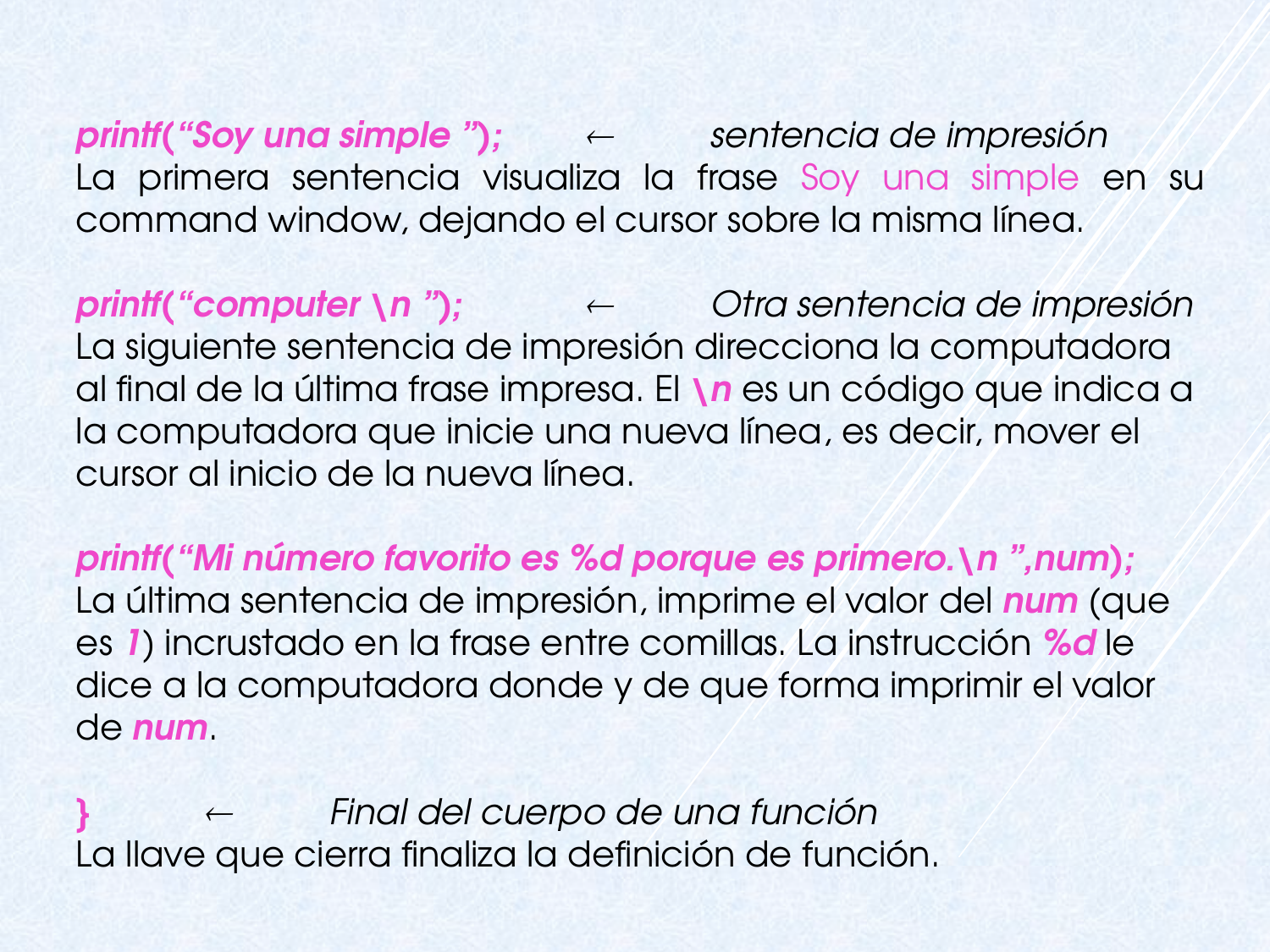

printf(“Soy una simple ”); 	←	sentencia de impresión
La primera sentencia visualiza la frase Soy una simple en su command window, dejando el cursor sobre la misma línea.

printf(“computer \n ”);	←	Otra sentencia de impresión
La siguiente sentencia de impresión direcciona la computadora al final de la última frase impresa. El \n es un código que indica a la computadora que inicie una nueva línea, es decir, mover el cursor al inicio de la nueva línea.

printf(“Mi número favorito es %d porque es primero.\n ”,num);
La última sentencia de impresión, imprime el valor del num (que es 1) incrustado en la frase entre comillas. La instrucción %d le dice a la computadora donde y de que forma imprimir el valor de num.

}	←	Final del cuerpo de una función
La llave que cierra finaliza la definición de función.